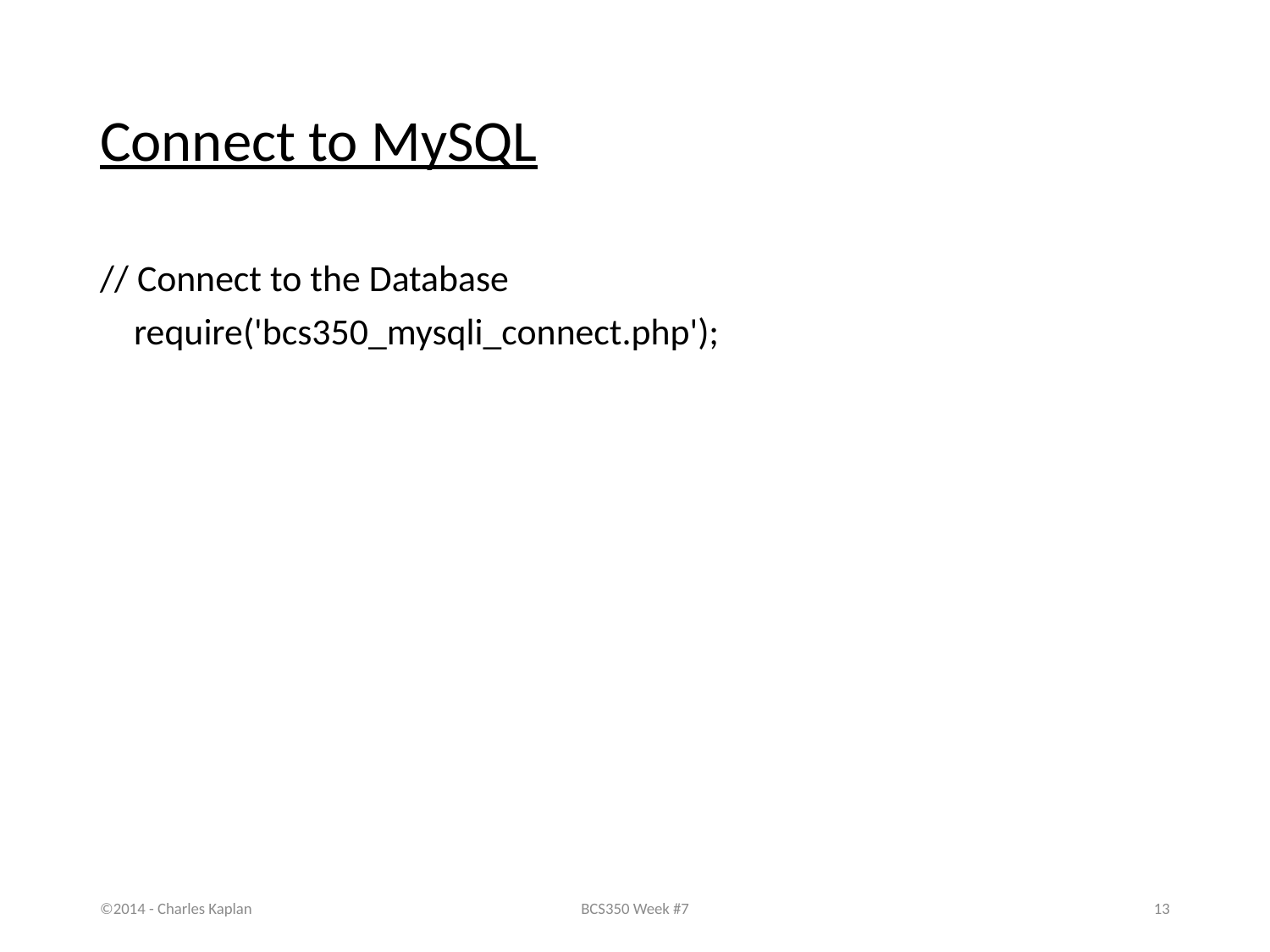

# Connect to MySQL
// Connect to the Database
    require('bcs350_mysqli_connect.php');
©2014 - Charles Kaplan
BCS350 Week #7
13